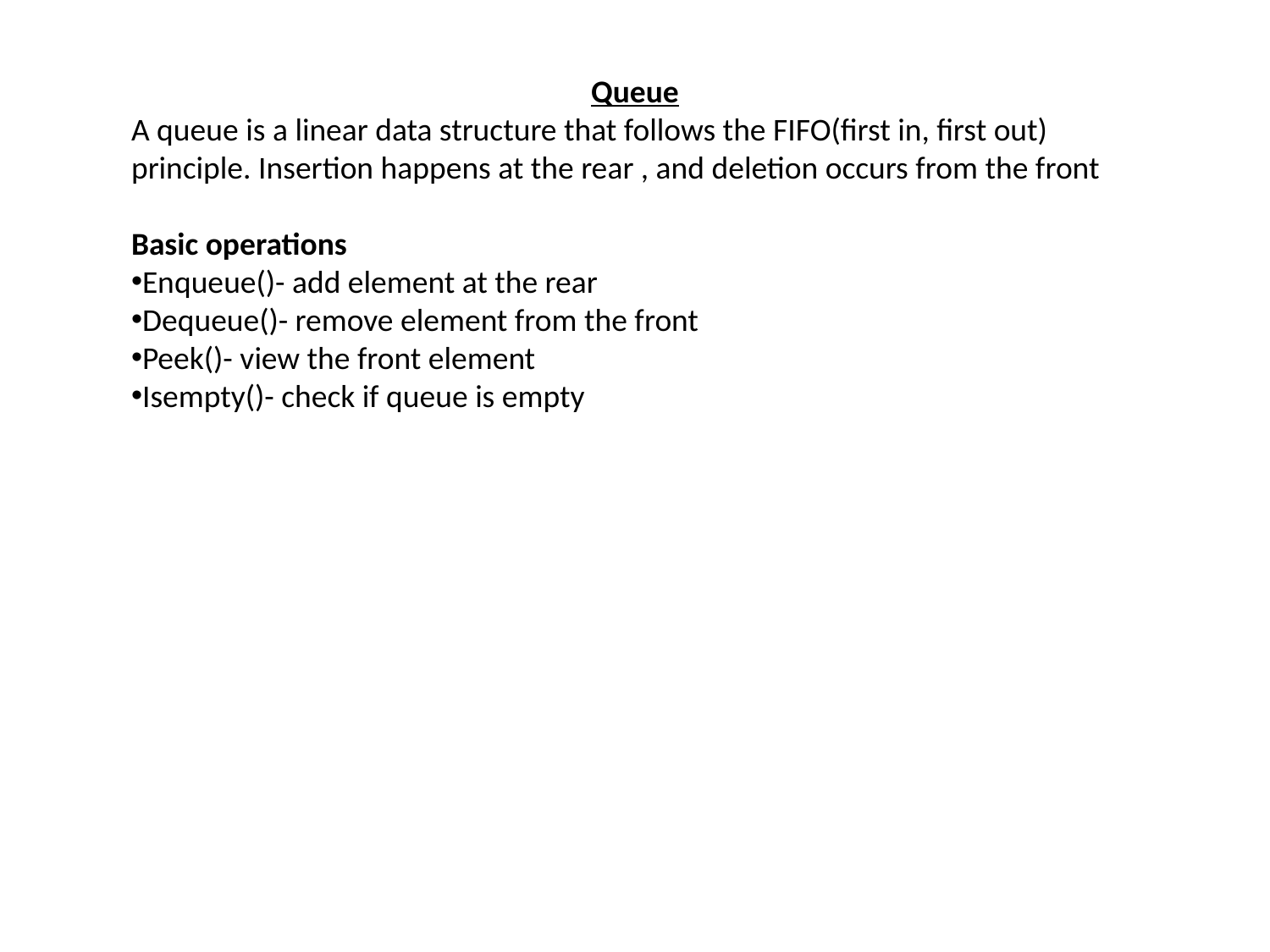

Queue
A queue is a linear data structure that follows the FIFO(first in, first out) principle. Insertion happens at the rear , and deletion occurs from the front

Basic operations
Enqueue()- add element at the rear
Dequeue()- remove element from the front
Peek()- view the front element
Isempty()- check if queue is empty